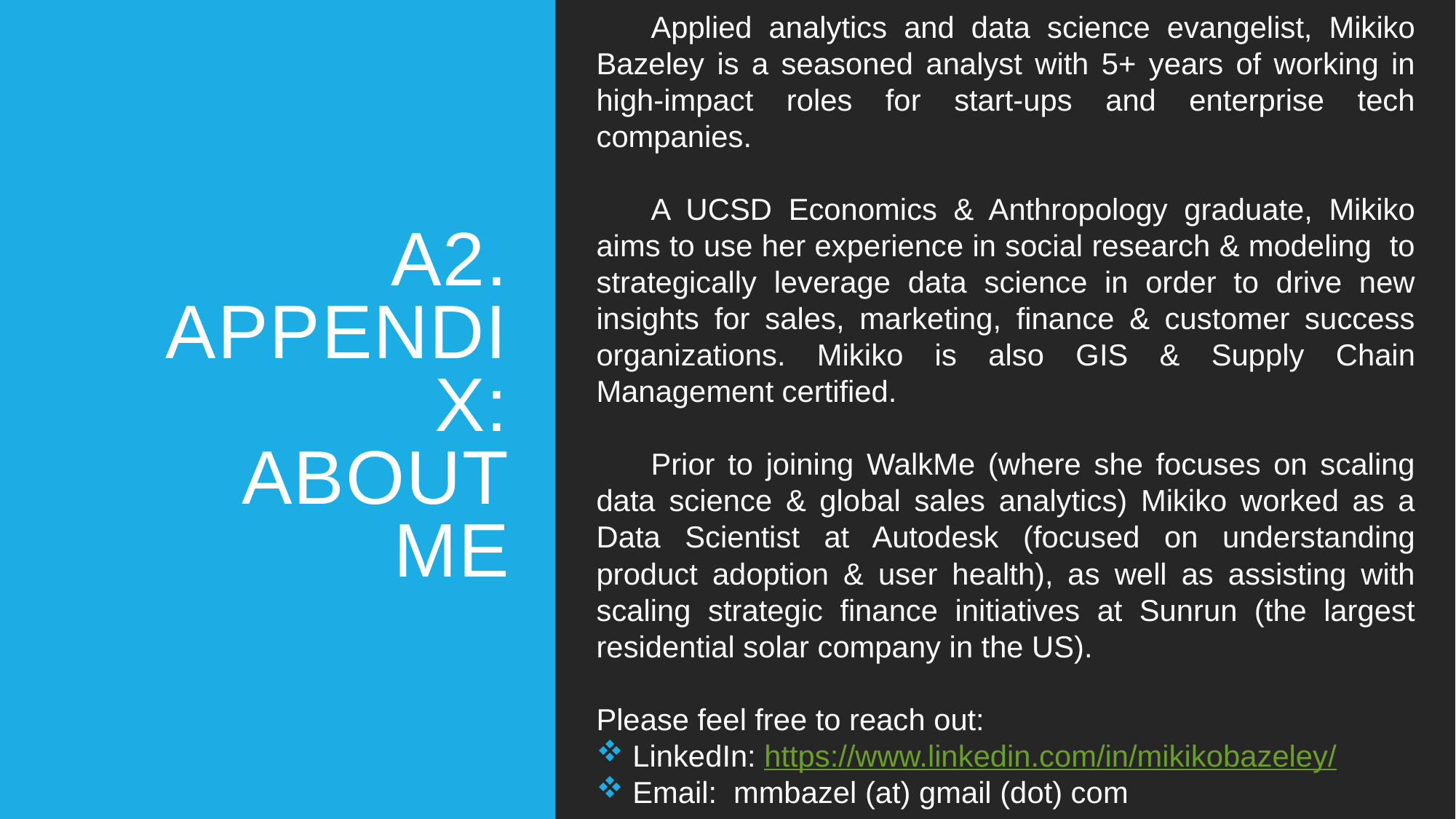

Applied analytics and data science evangelist, Mikiko Bazeley is a seasoned analyst with 5+ years of working in high-impact roles for start-ups and enterprise tech companies.

A UCSD Economics & Anthropology graduate, Mikiko aims to use her experience in social research & modeling  to strategically leverage data science in order to drive new insights for sales, marketing, finance & customer success organizations. Mikiko is also GIS & Supply Chain Management certified.

Prior to joining WalkMe (where she focuses on scaling data science & global sales analytics) Mikiko worked as a Data Scientist at Autodesk (focused on understanding product adoption & user health), as well as assisting with scaling strategic finance initiatives at Sunrun (the largest residential solar company in the US).

Please feel free to reach out:
 LinkedIn: https://www.linkedin.com/in/mikikobazeley/
 Email:  mmbazel (at) gmail (dot) com
# A2. Appendix: About me